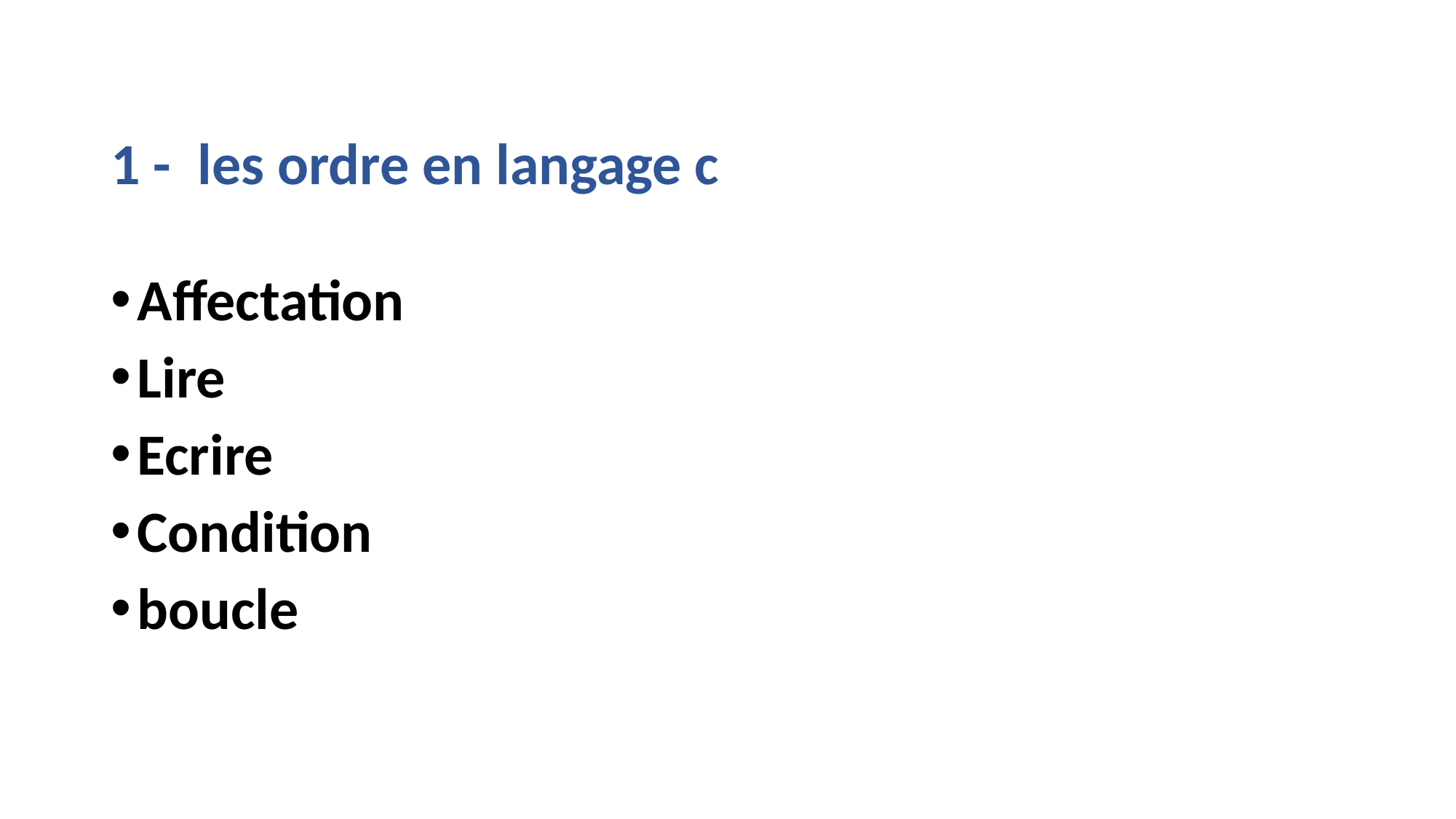

1 -  les ordre en langage c

Affectation
Lire
Ecrire
Condition
boucle